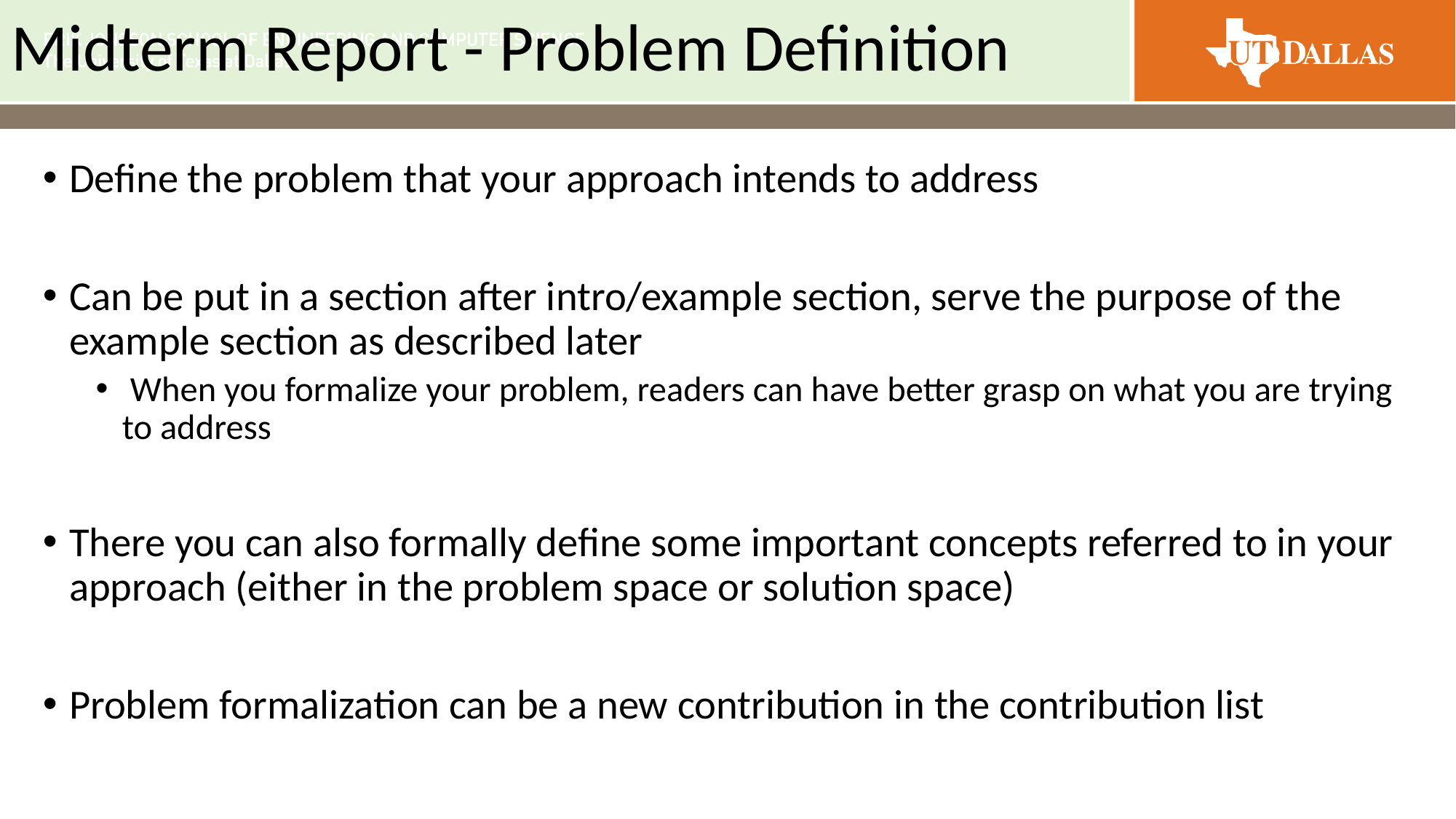

# Midterm Report - Problem Definition
Define the problem that your approach intends to address

Can be put in a section after intro/example section, serve the purpose of the example section as described later
 When you formalize your problem, readers can have better grasp on what you are trying to address

There you can also formally define some important concepts referred to in your approach (either in the problem space or solution space)

Problem formalization can be a new contribution in the contribution list